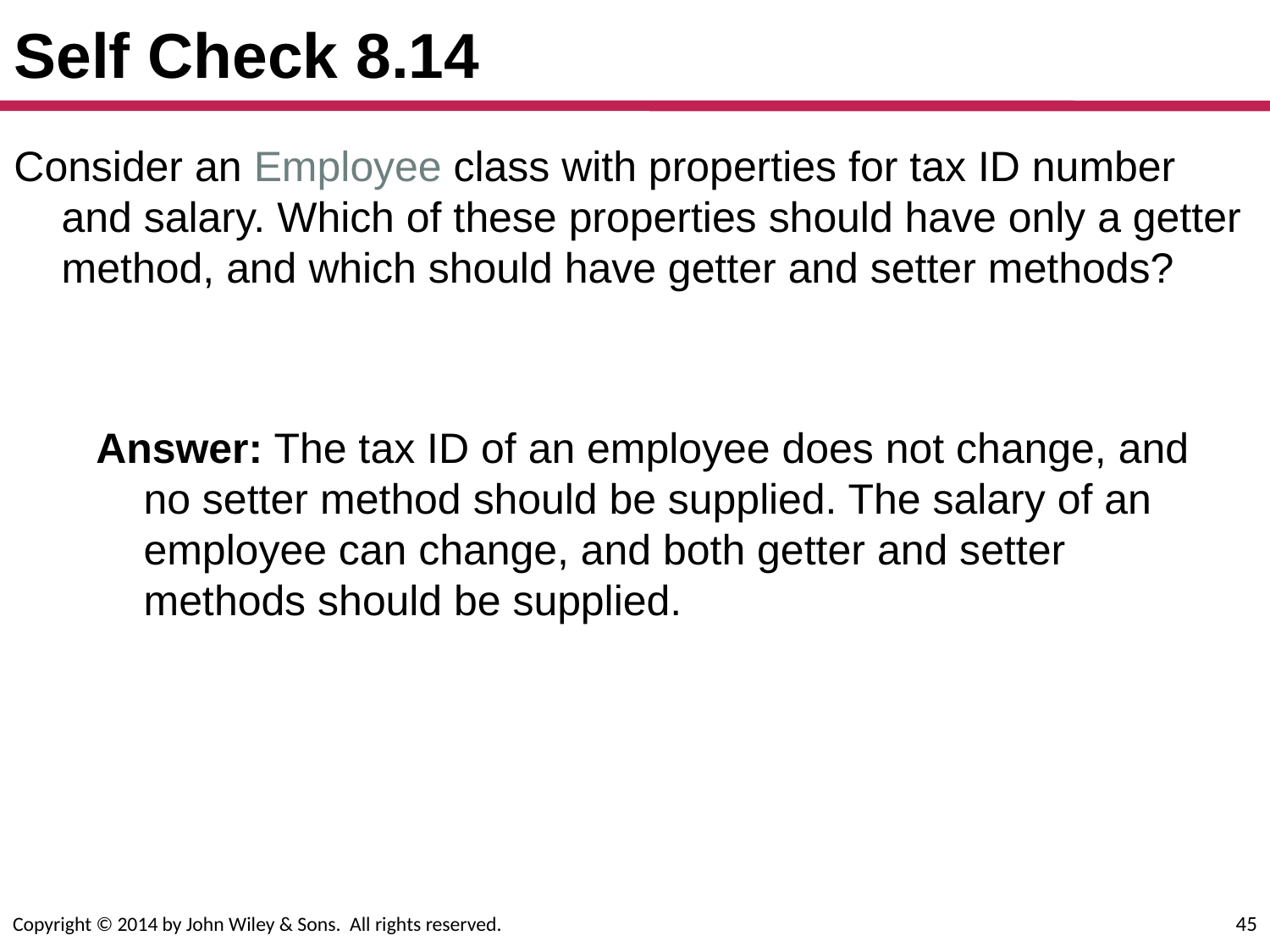

# Self Check 8.14
Consider an Employee class with properties for tax ID number and salary. Which of these properties should have only a getter method, and which should have getter and setter methods?
Answer: The tax ID of an employee does not change, and no setter method should be supplied. The salary of an employee can change, and both getter and setter methods should be supplied.